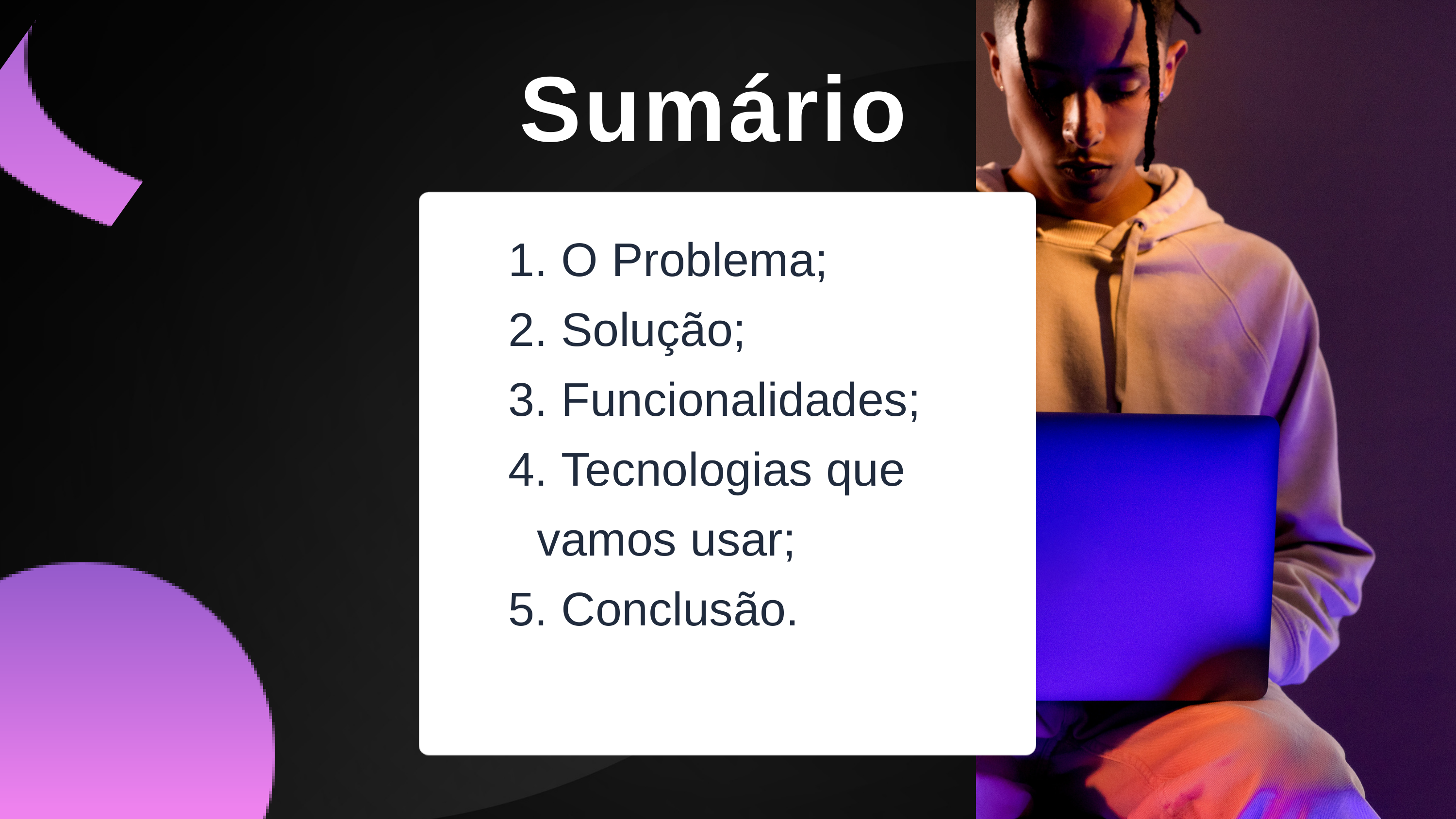

Sumário

 O Problema;
 Solução;
 Funcionalidades;
 Tecnologias que vamos usar;
 Conclusão.